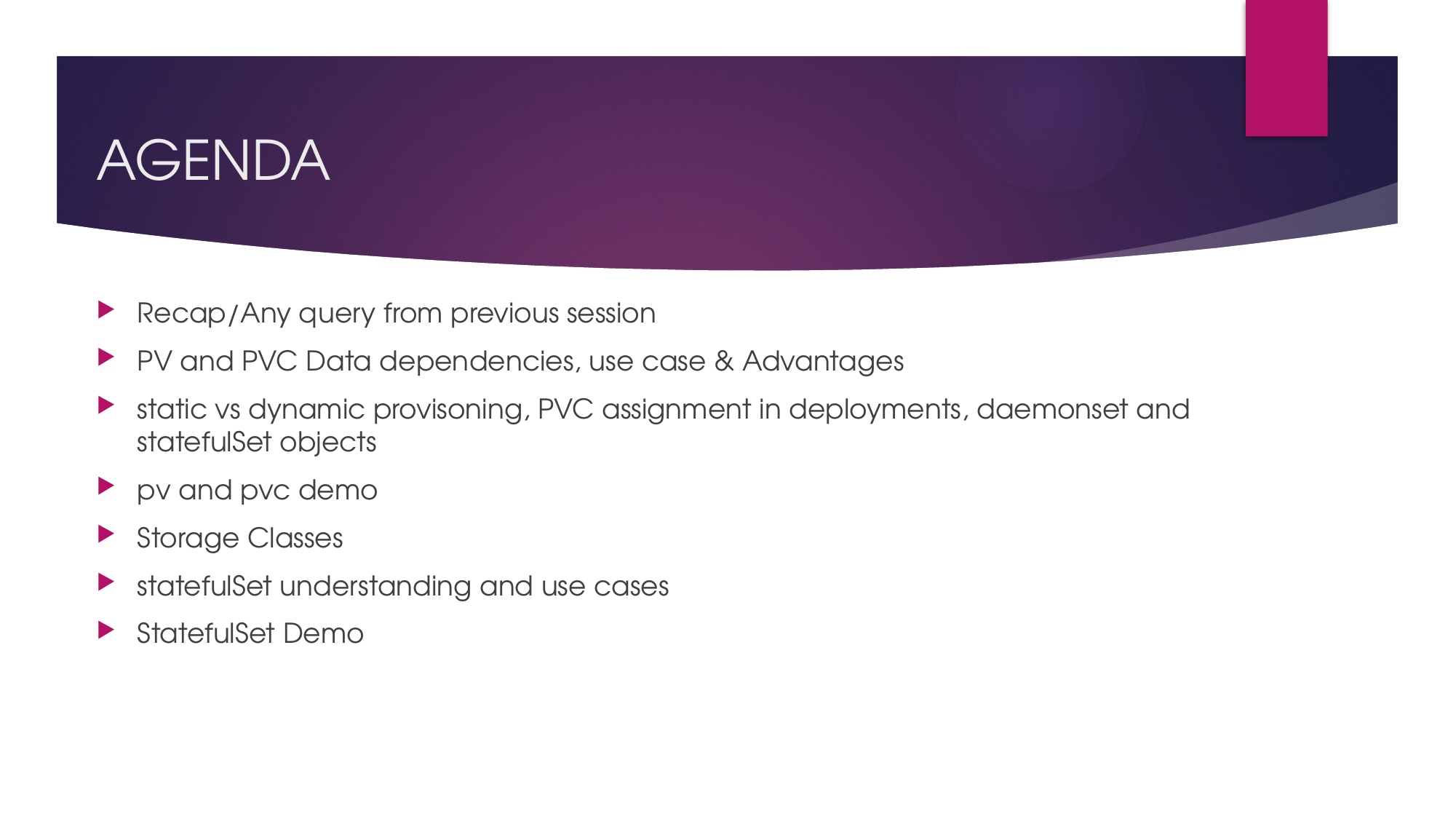

# AGENDA
Recap/Any query from previous session
PV and PVC Data dependencies, use case & Advantages
static vs dynamic provisoning, PVC assignment in deployments, daemonset and statefulSet objects
pv and pvc demo
Storage Classes
statefulSet understanding and use cases
StatefulSet Demo